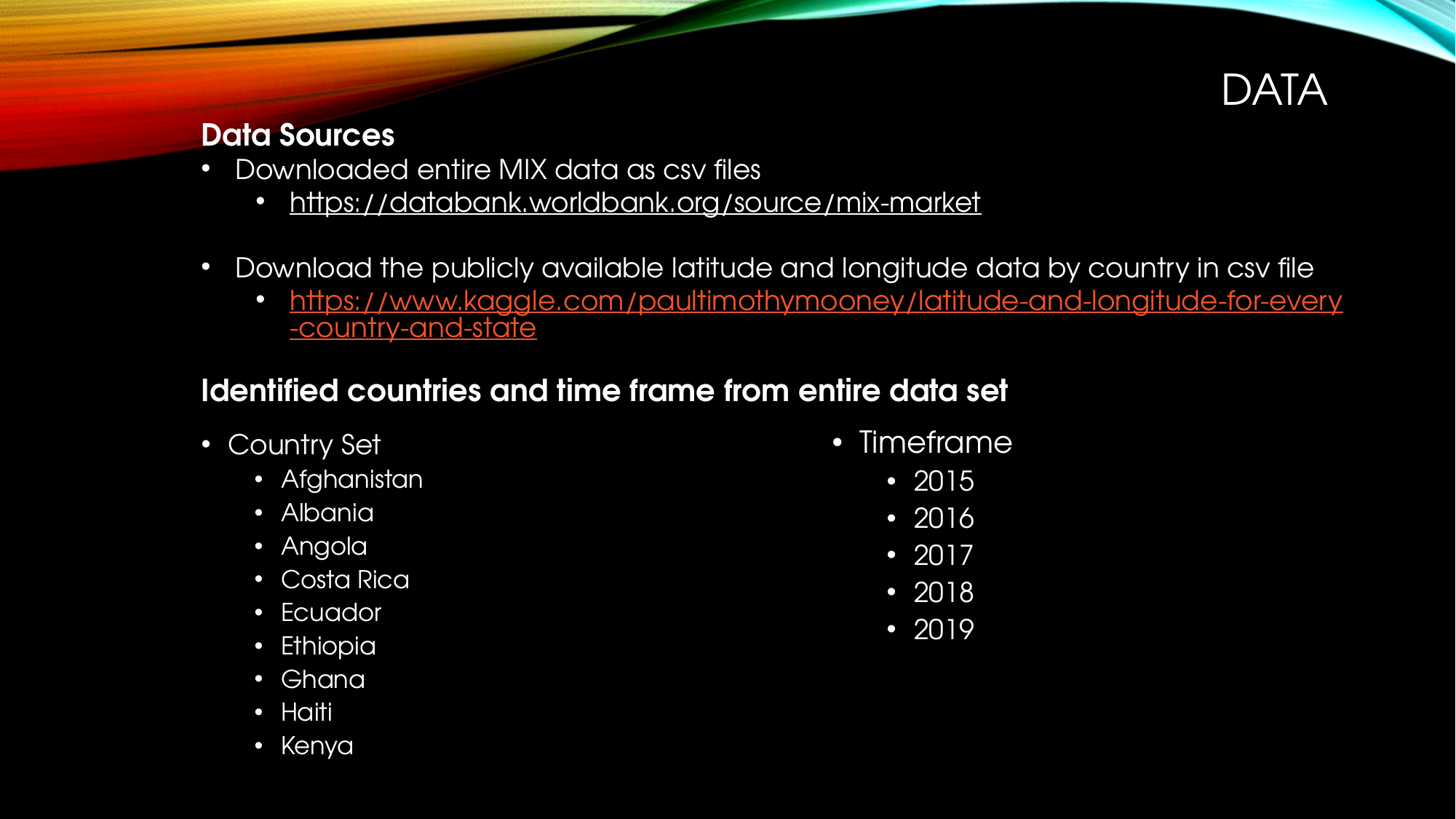

# Data
Data Sources
Downloaded entire MIX data as csv files
https://databank.worldbank.org/source/mix-market

Download the publicly available latitude and longitude data by country in csv file
https://www.kaggle.com/paultimothymooney/latitude-and-longitude-for-every-country-and-state

Identified countries and time frame from entire data set

Country Set
Afghanistan
Albania
Angola
Costa Rica
Ecuador
Ethiopia
Ghana
Haiti
Kenya

Timeframe
2015
2016
2017
2018
2019